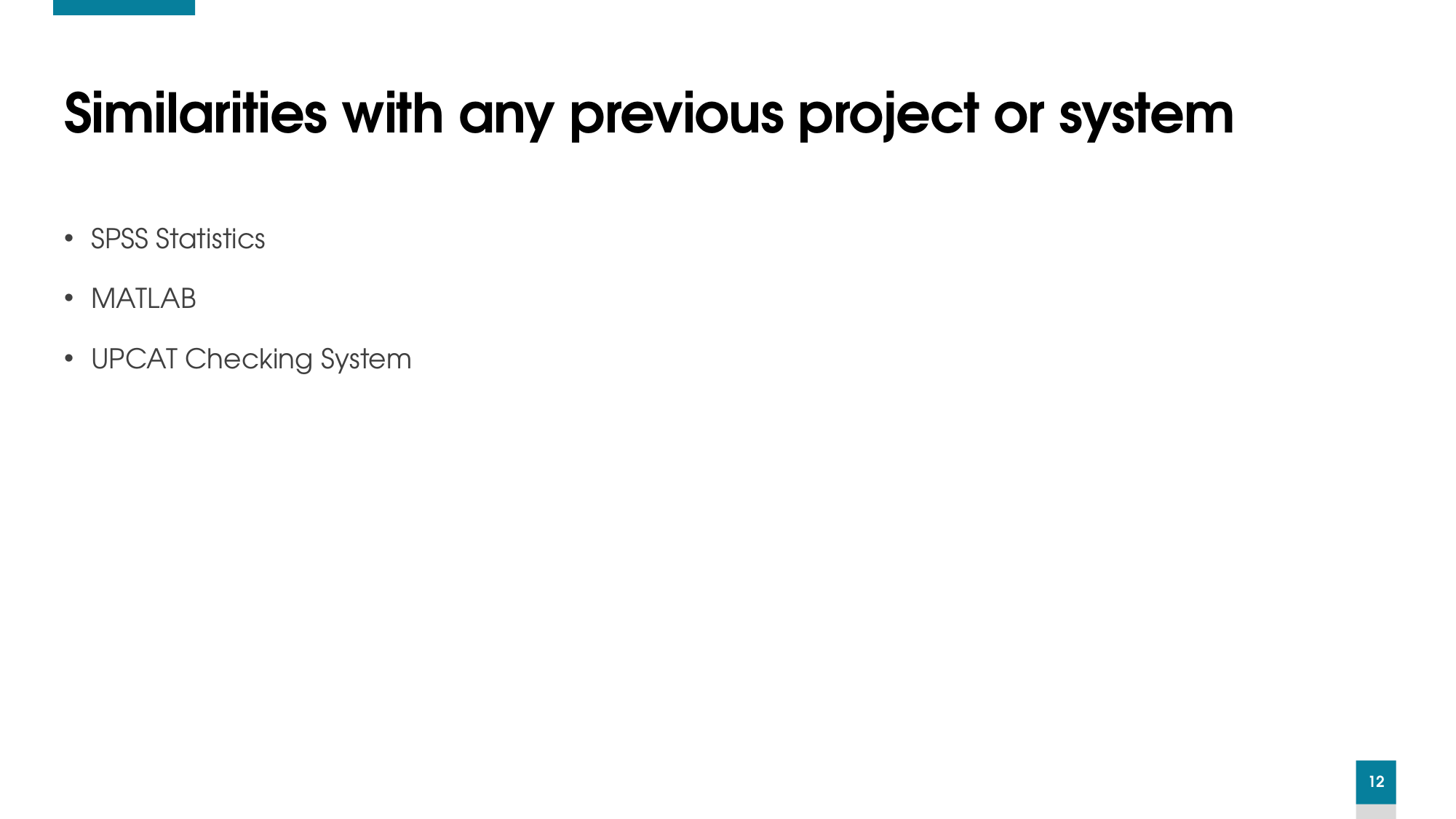

# Similarities with any previous project or system
SPSS Statistics
MATLAB
UPCAT Checking System